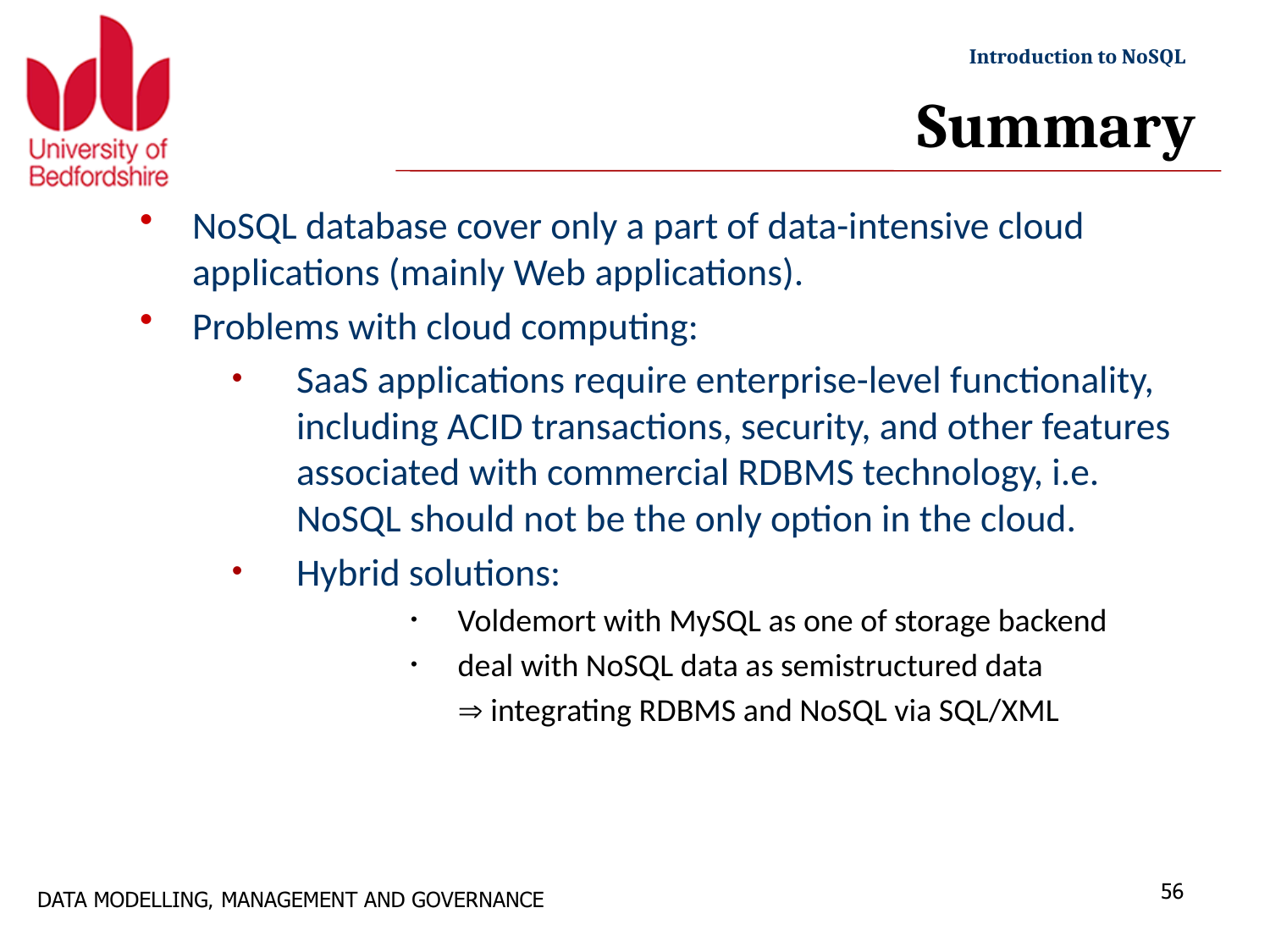

# Summary
NoSQL database cover only a part of data-intensive cloud applications (mainly Web applications).
Problems with cloud computing:
SaaS applications require enterprise-level functionality, including ACID transactions, security, and other features associated with commercial RDBMS technology, i.e. NoSQL should not be the only option in the cloud.
Hybrid solutions:
Voldemort with MySQL as one of storage backend
deal with NoSQL data as semistructured data
	⇒ integrating RDBMS and NoSQL via SQL/XML